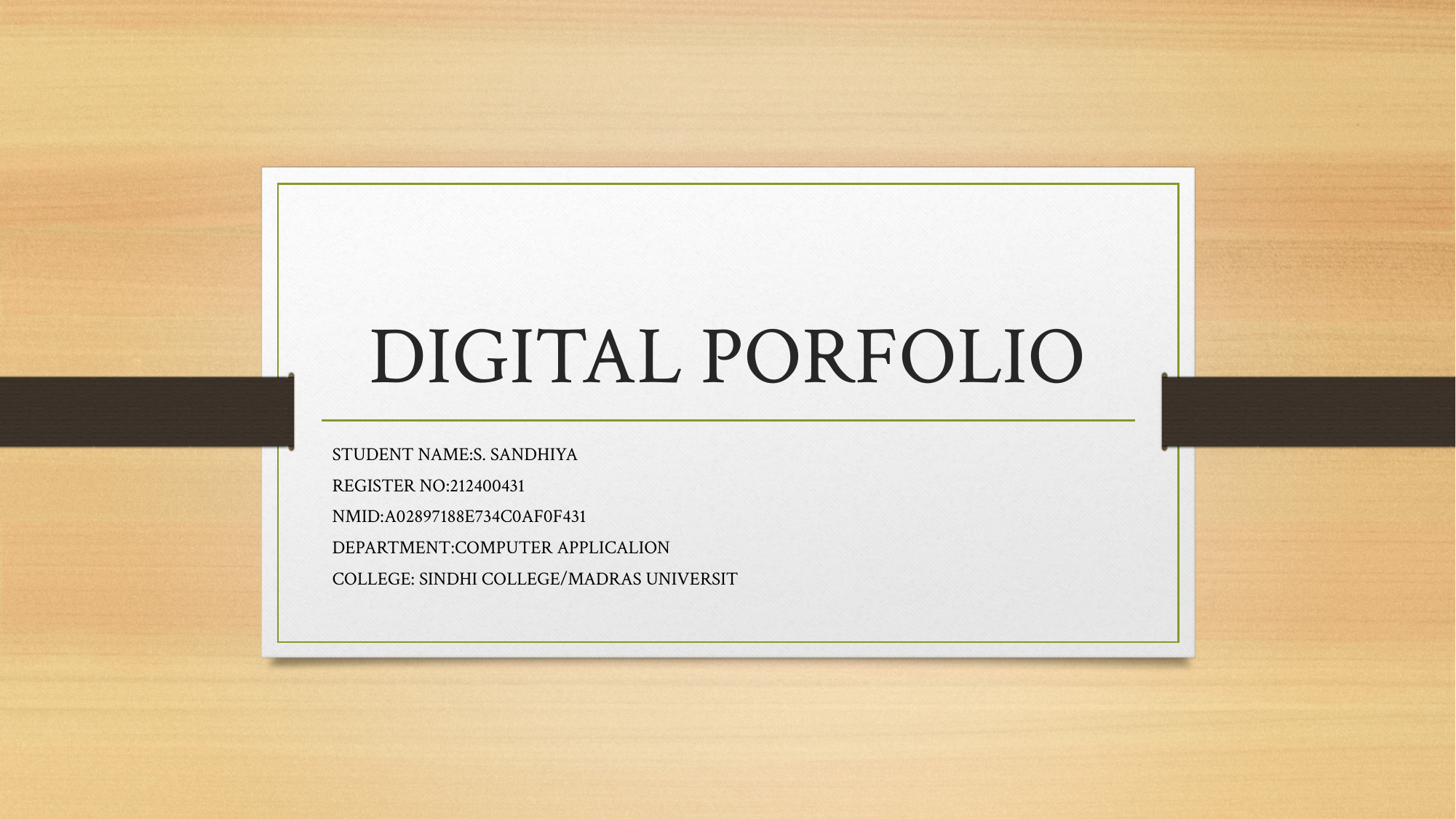

# DIGITAL PORFOLIO
STUDENT NAME:S. SANDHIYA
REGISTER NO:212400431
NMID:A02897188E734C0AF0F431
DEPARTMENT:COMPUTER APPLICALION
COLLEGE: SINDHI COLLEGE/MADRAS UNIVERSIT